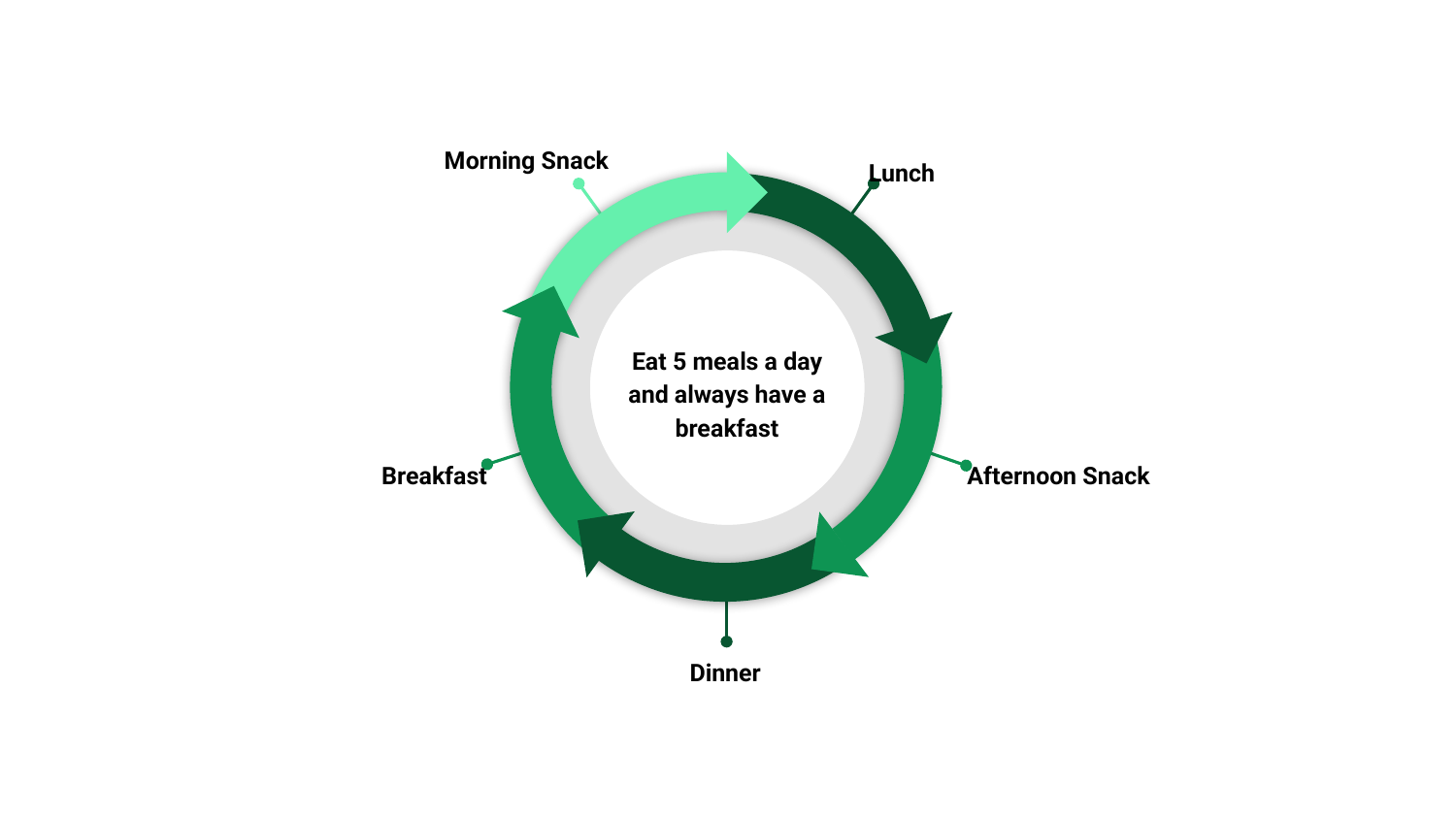

Morning Snack
Lunch

Eat 5 meals a day and always have a breakfast
Breakfast
Afternoon Snack

Dinner